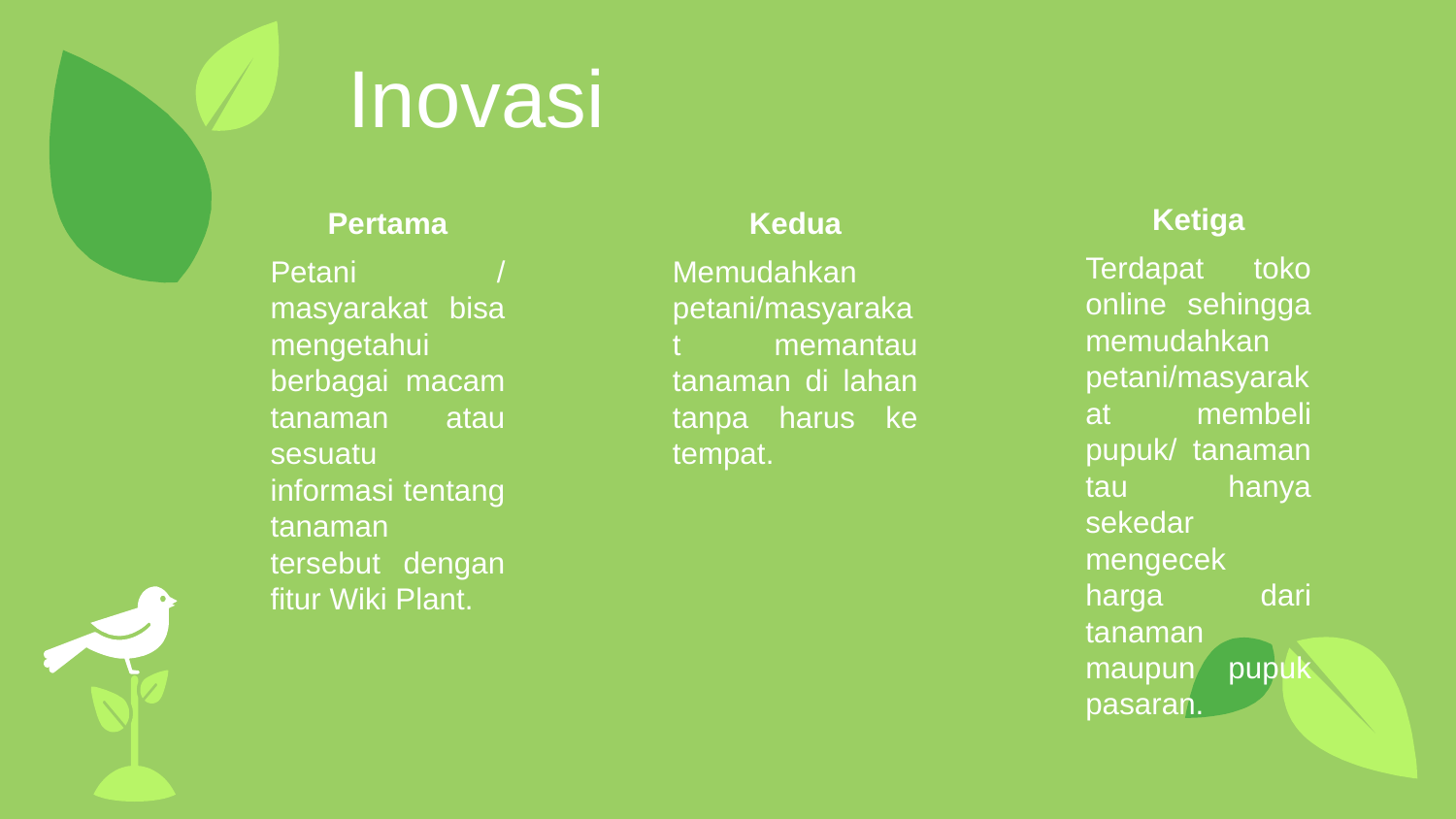

Inovasi
Ketiga
Terdapat toko online sehingga memudahkan petani/masyarakat membeli pupuk/ tanaman tau hanya sekedar mengecek harga dari tanaman maupun pupuk pasaran.

Pertama
Petani / masyarakat bisa mengetahui berbagai macam tanaman atau sesuatu informasi tentang tanaman tersebut dengan fitur Wiki Plant.
Kedua
Memudahkan petani/masyarakat memantau tanaman di lahan tanpa harus ke tempat.

4
4